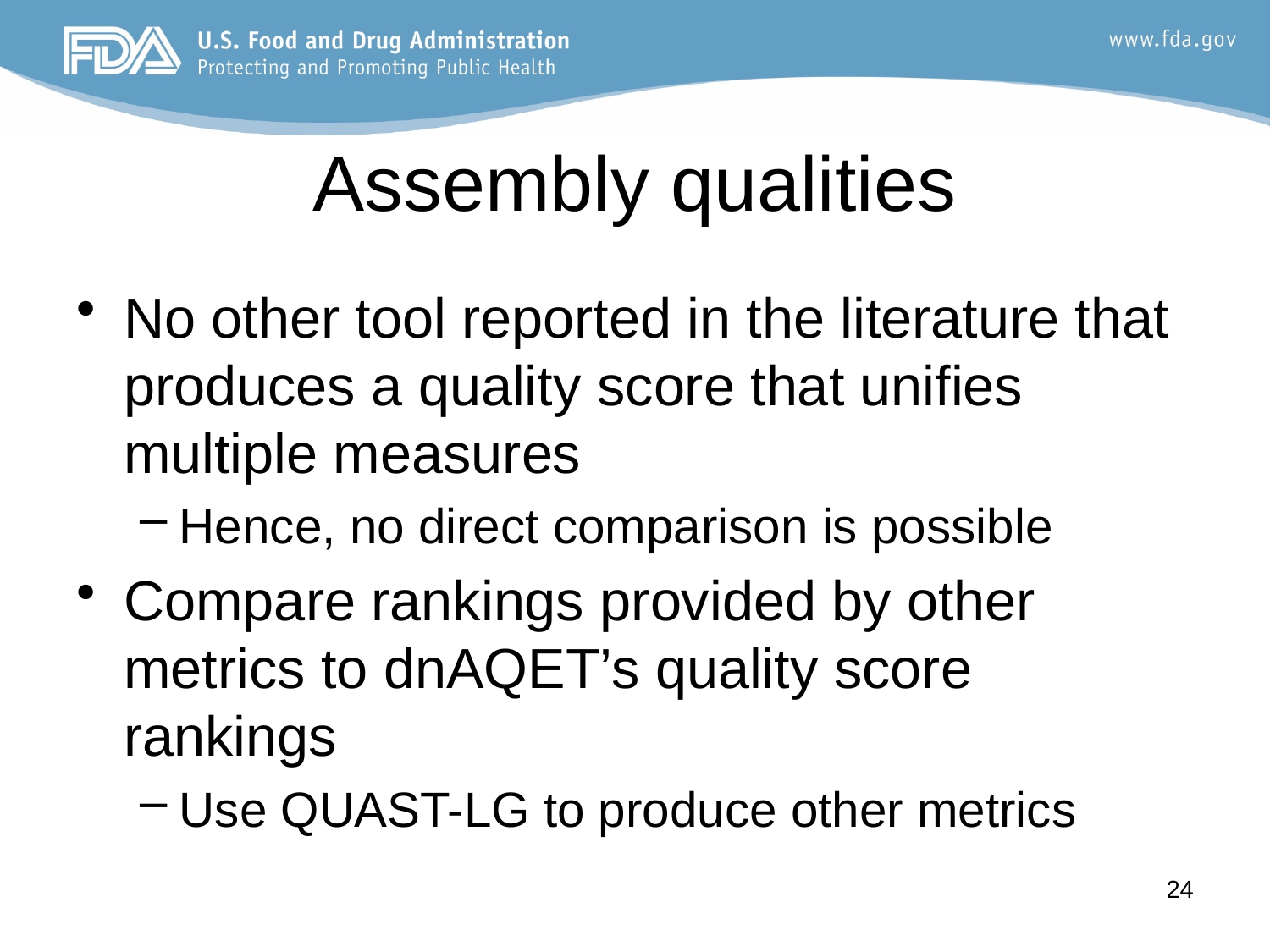

# Assembly qualities
No other tool reported in the literature that produces a quality score that unifies multiple measures
Hence, no direct comparison is possible
Compare rankings provided by other metrics to dnAQET’s quality score rankings
Use QUAST-LG to produce other metrics

24